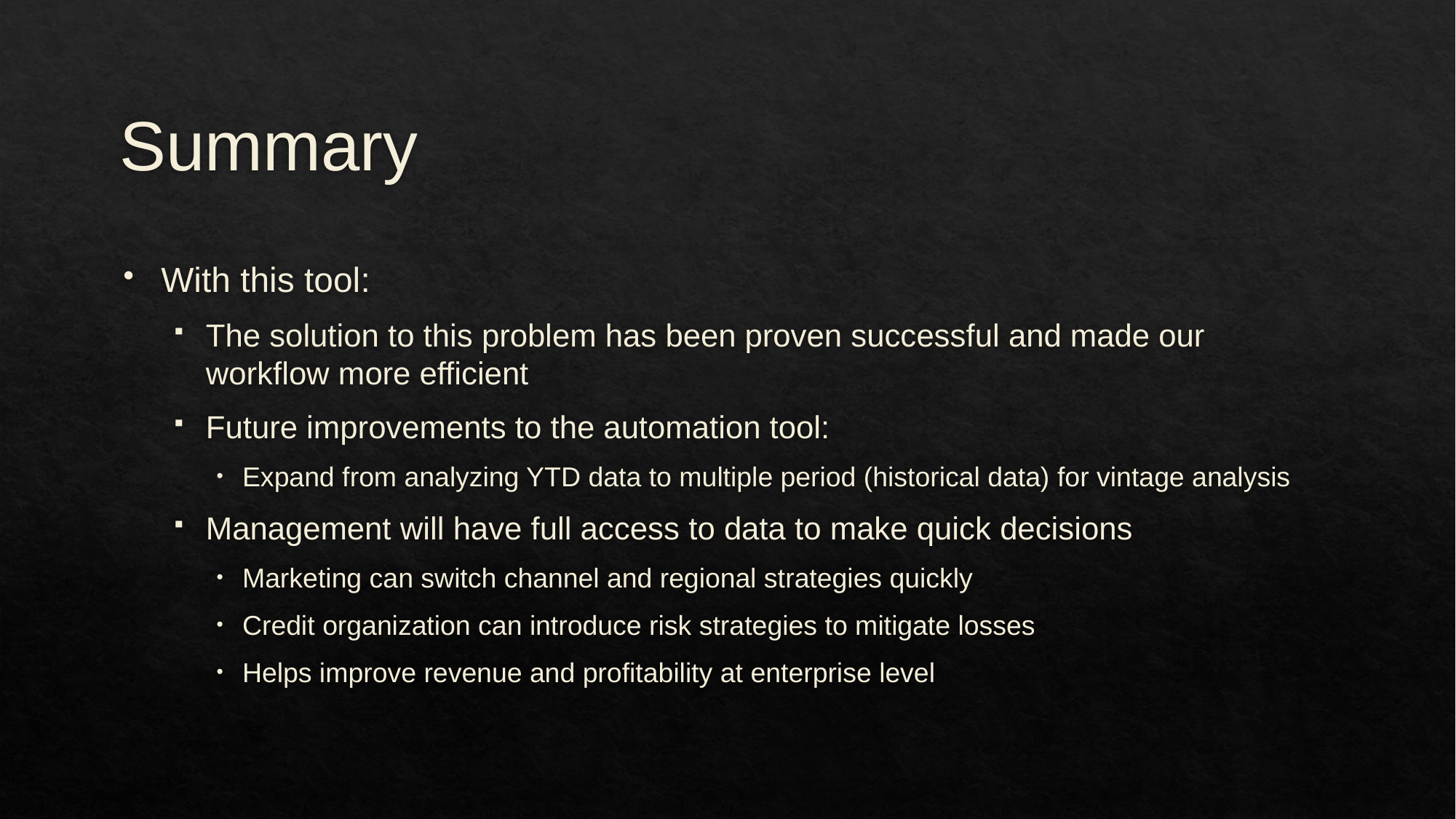

# Summary
With this tool:
The solution to this problem has been proven successful and made our workflow more efficient
Future improvements to the automation tool:
Expand from analyzing YTD data to multiple period (historical data) for vintage analysis
Management will have full access to data to make quick decisions
Marketing can switch channel and regional strategies quickly
Credit organization can introduce risk strategies to mitigate losses
Helps improve revenue and profitability at enterprise level